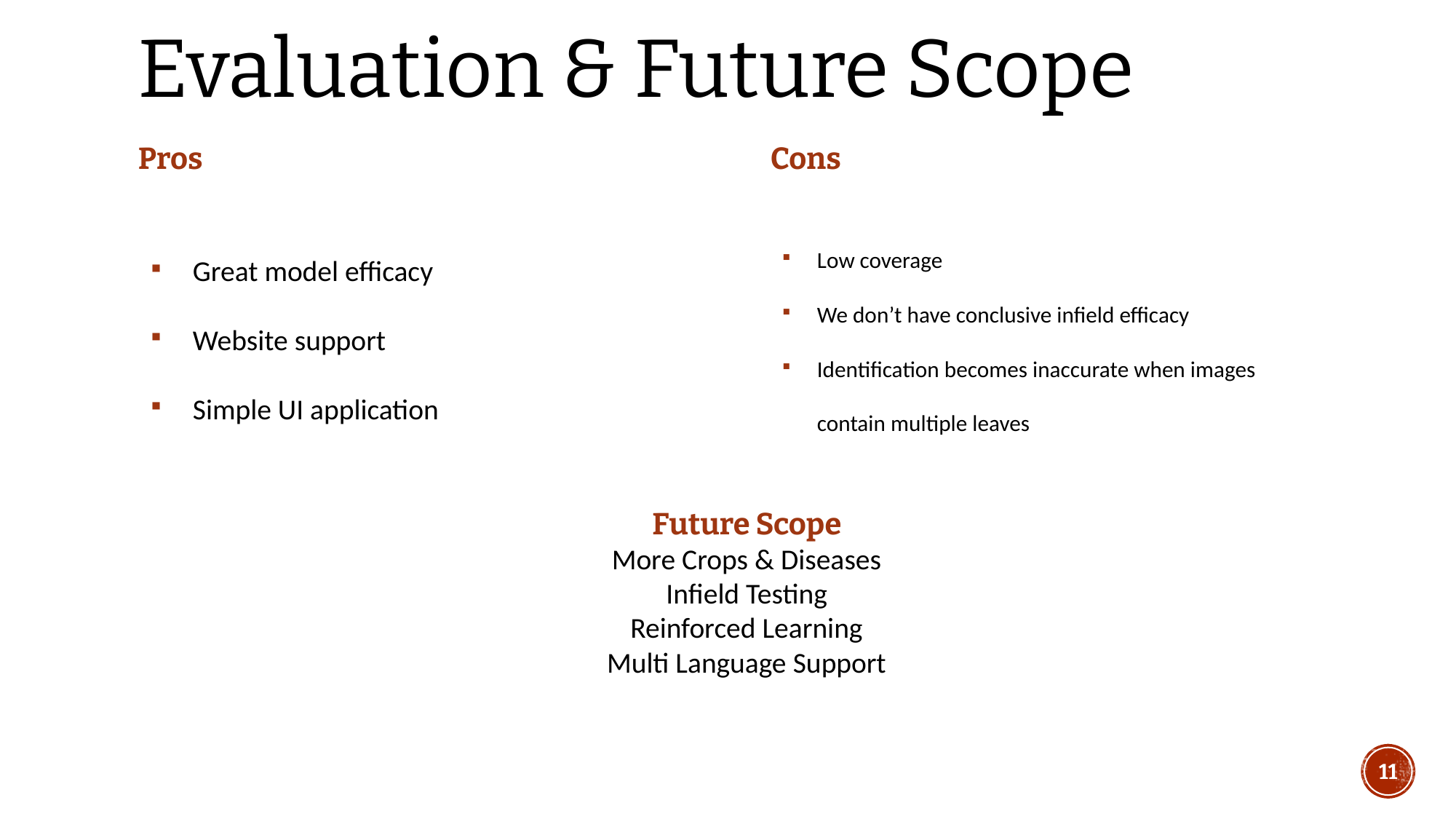

# Evaluation & Future Scope
Pros
Cons
Great model efficacy
Website support
Simple UI application
Low coverage
We don’t have conclusive infield efficacy
Identification becomes inaccurate when images contain multiple leaves
Future Scope
More Crops & Diseases
Infield Testing
Reinforced Learning
Multi Language Support
11